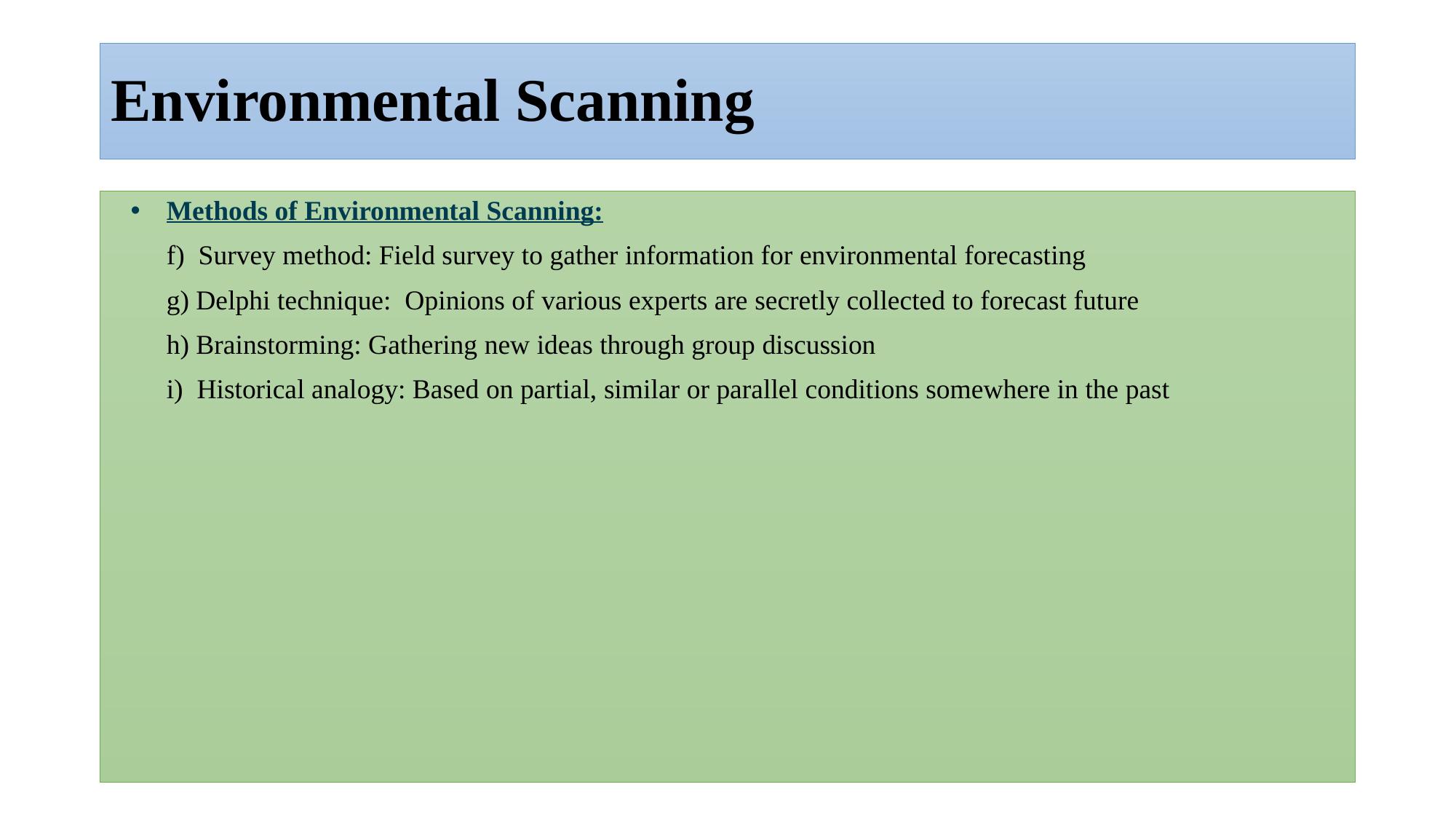

# Environmental Scanning
Methods of Environmental Scanning:
f)  Survey method: Field survey to gather information for environmental forecasting
g) Delphi technique:  Opinions of various experts are secretly collected to forecast future
h) Brainstorming: Gathering new ideas through group discussion
i)  Historical analogy: Based on partial, similar or parallel conditions somewhere in the past